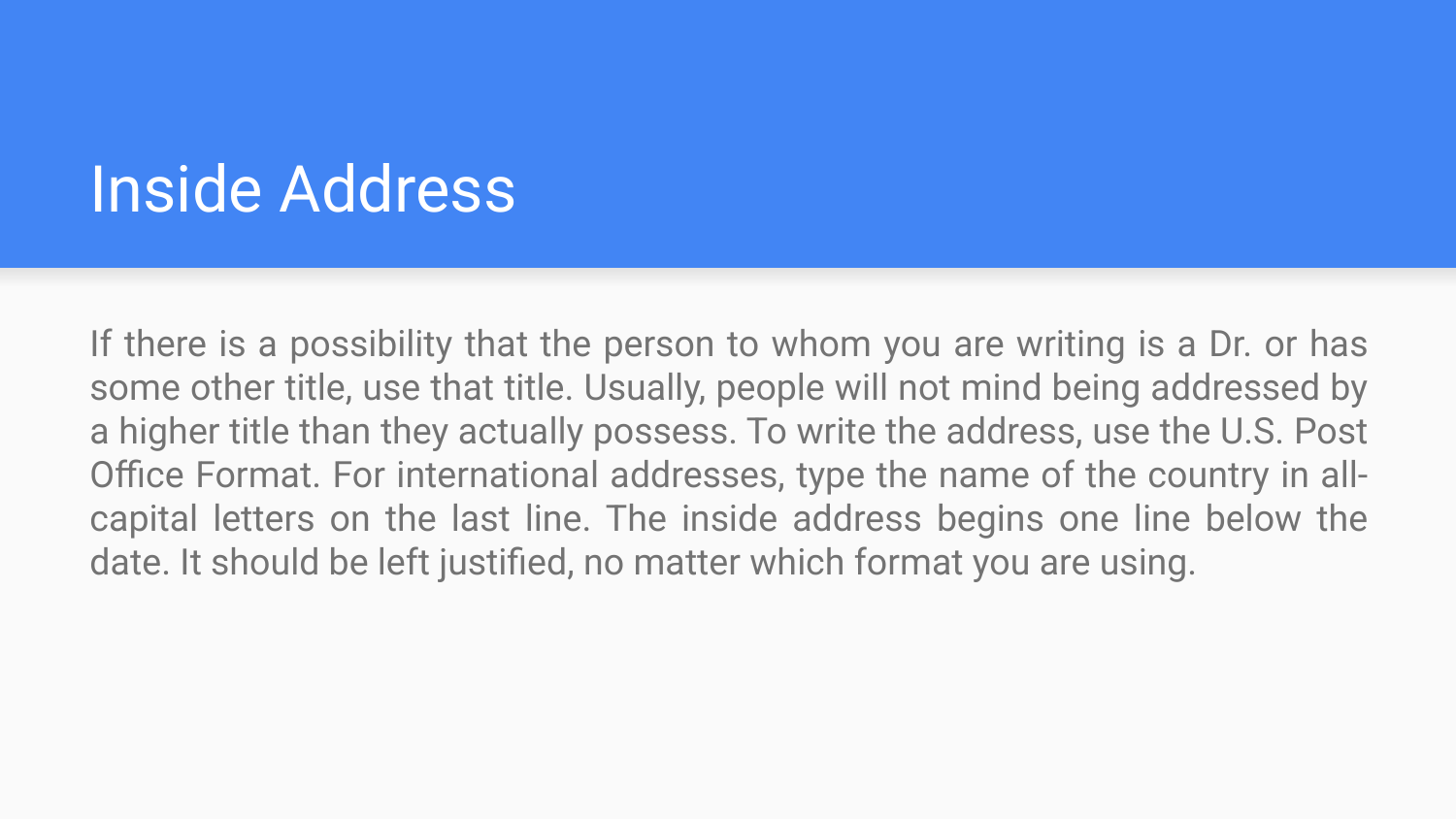

# Inside Address
If there is a possibility that the person to whom you are writing is a Dr. or has some other title, use that title. Usually, people will not mind being addressed by a higher title than they actually possess. To write the address, use the U.S. Post Office Format. For international addresses, type the name of the country in all-capital letters on the last line. The inside address begins one line below the date. It should be left justified, no matter which format you are using.